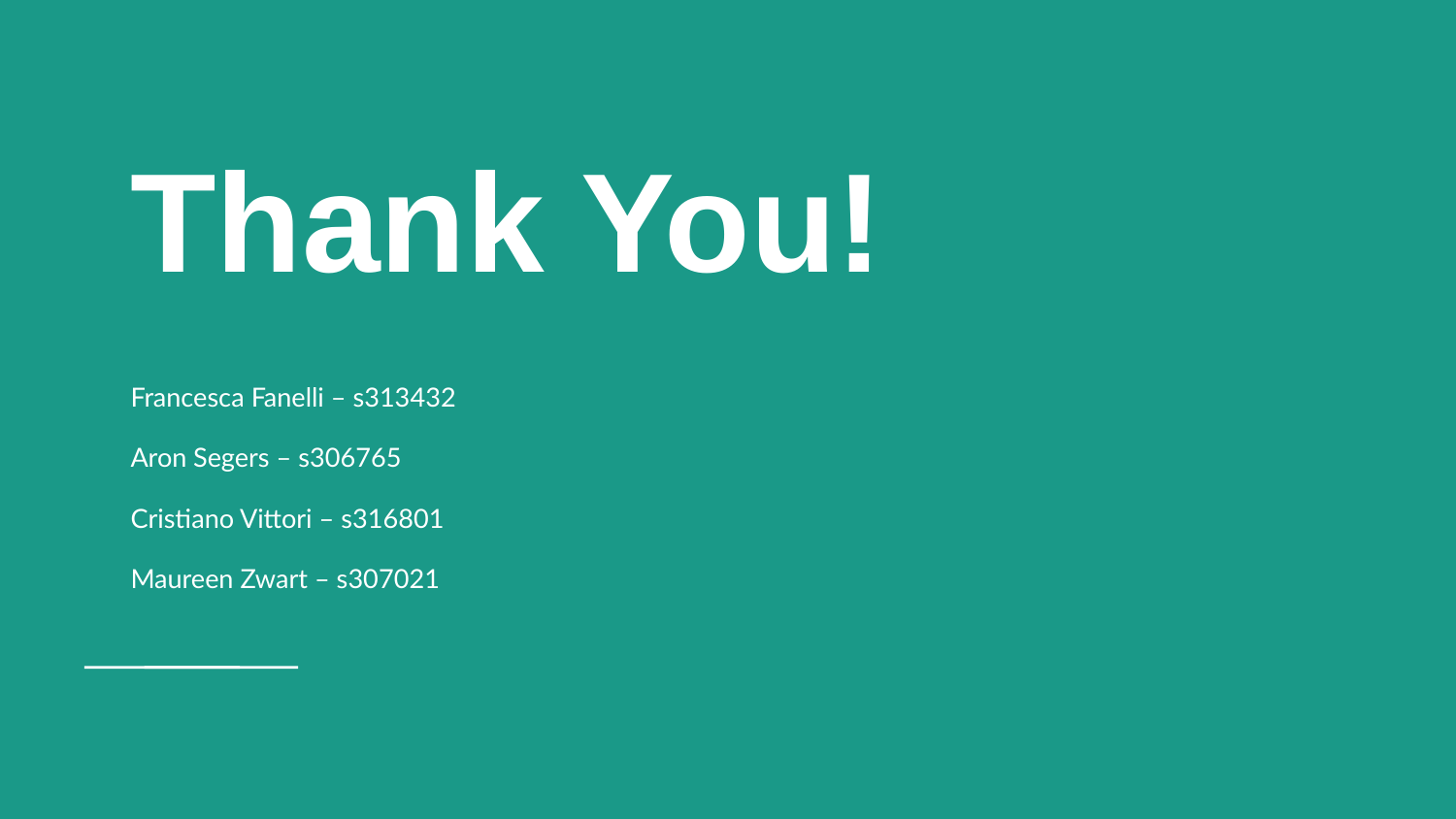

# Thank You!
Francesca Fanelli – s313432
Aron Segers – s306765
Cristiano Vittori – s316801
Maureen Zwart – s307021